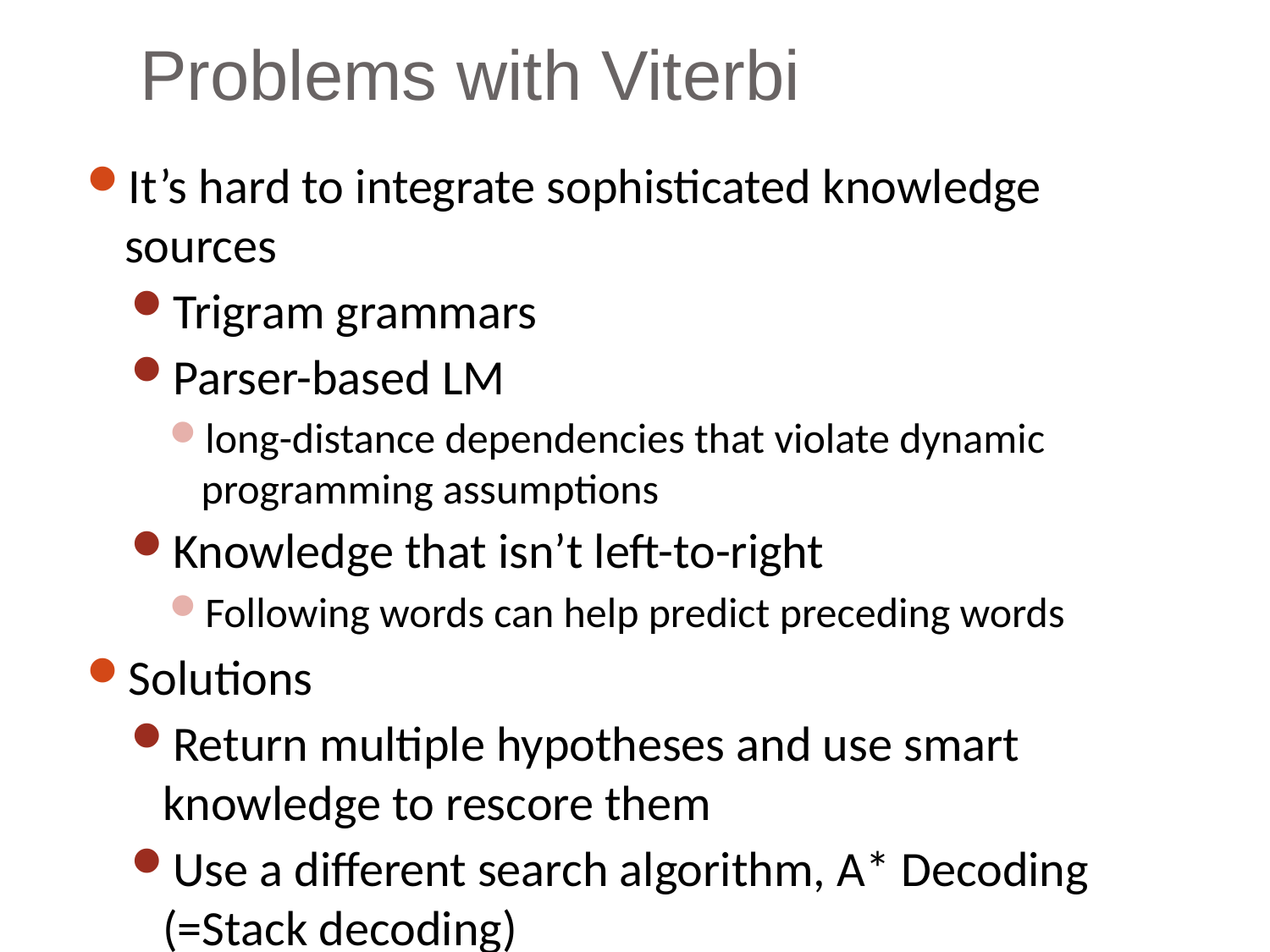

# Problems with Viterbi
It’s hard to integrate sophisticated knowledge sources
Trigram grammars
Parser-based LM
long-distance dependencies that violate dynamic programming assumptions
Knowledge that isn’t left-to-right
Following words can help predict preceding words
Solutions
Return multiple hypotheses and use smart knowledge to rescore them
Use a different search algorithm, A* Decoding (=Stack decoding)